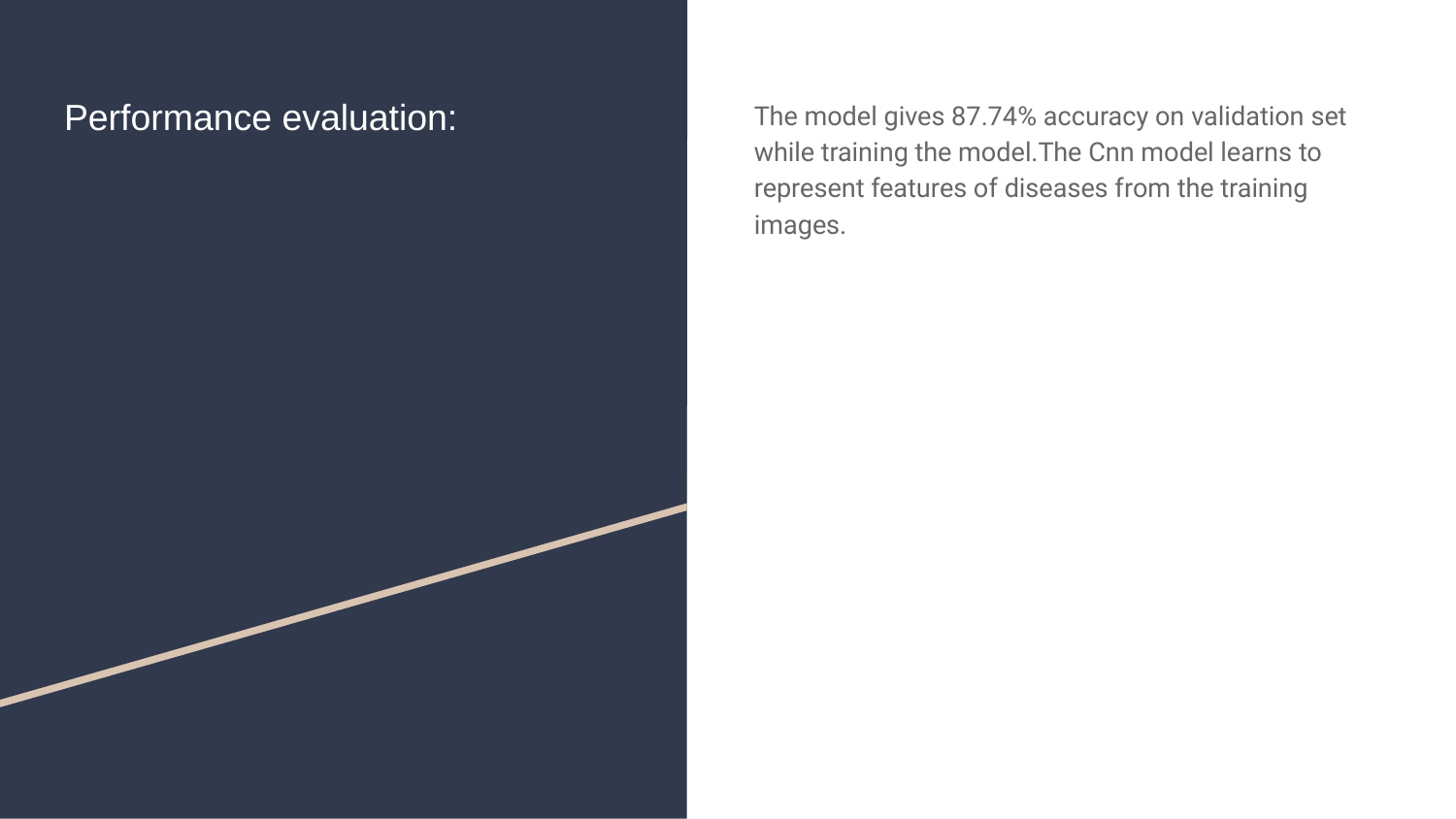

# Performance evaluation:
The model gives 87.74% accuracy on validation set while training the model.The Cnn model learns to represent features of diseases from the training images.